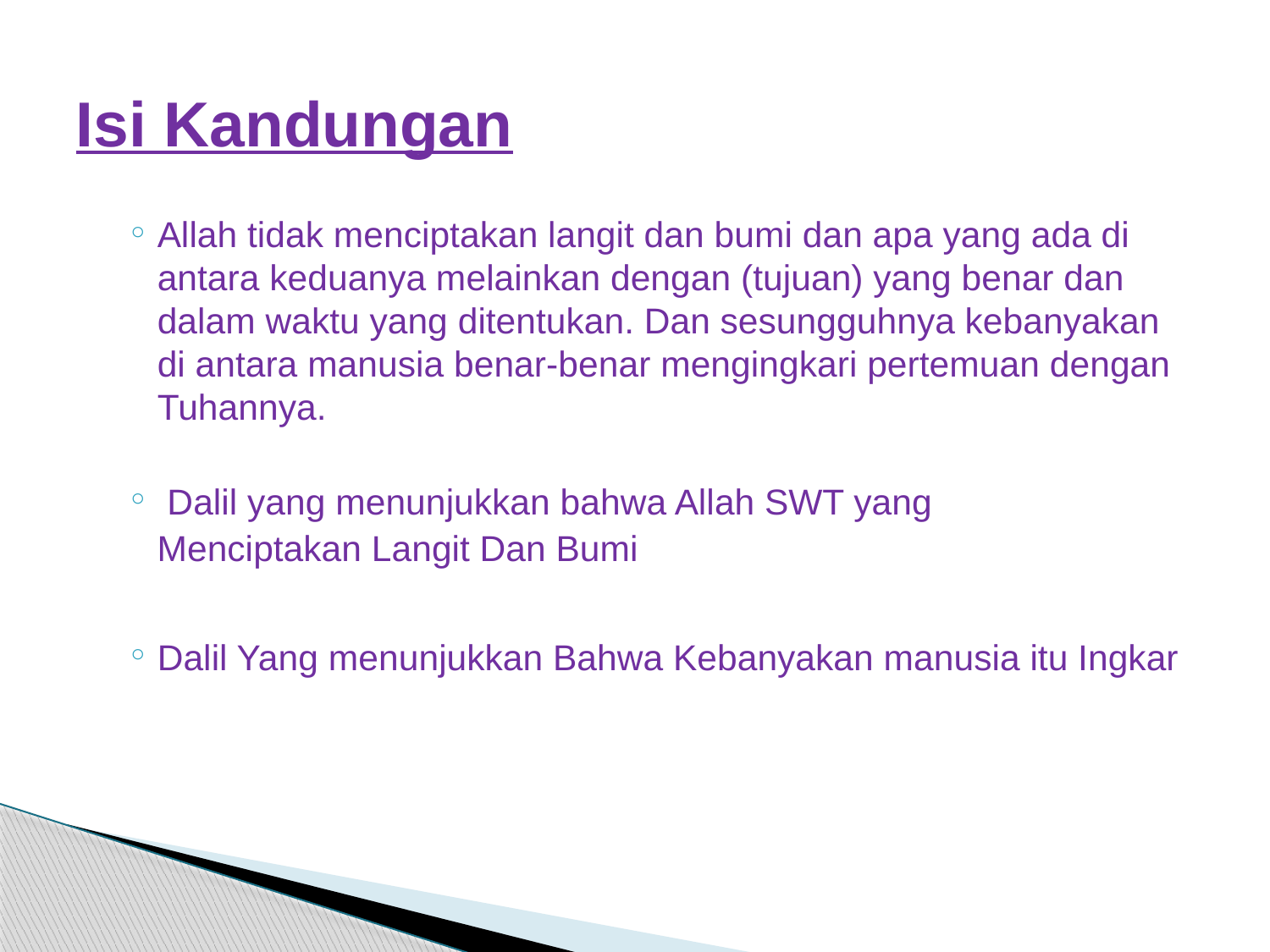

# Isi Kandungan
Allah tidak menciptakan langit dan bumi dan apa yang ada di antara keduanya melainkan dengan (tujuan) yang benar dan dalam waktu yang ditentukan. Dan sesungguhnya kebanyakan di antara manusia benar-benar mengingkari pertemuan dengan Tuhannya.

 Dalil yang menunjukkan bahwa Allah SWT yang
   Menciptakan Langit Dan Bumi

Dalil Yang menunjukkan Bahwa Kebanyakan manusia itu Ingkar